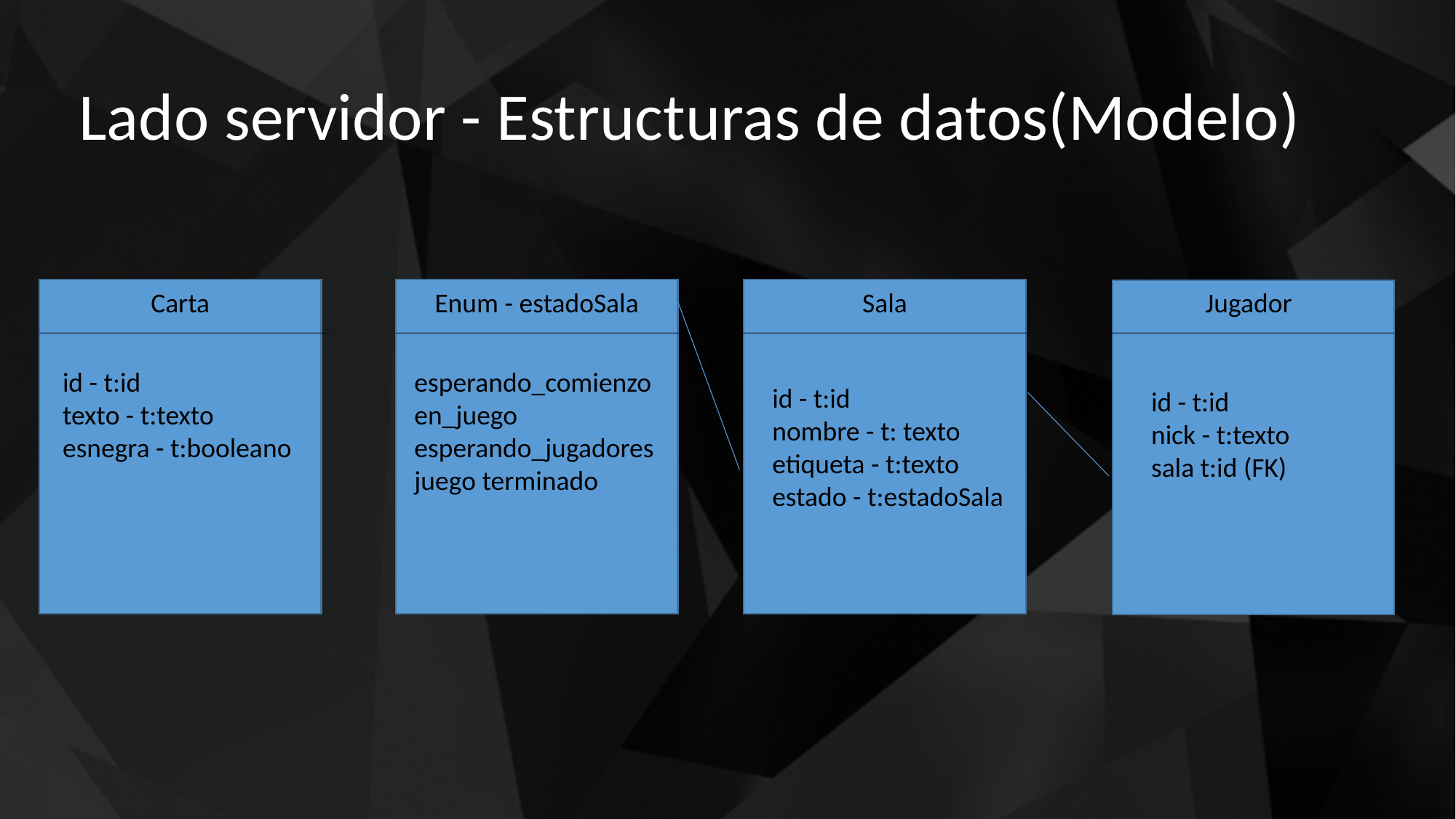

Lado servidor - Estructuras de datos(Modelo)

Carta
Enum - estadoSala
Sala
Jugador

id - t:id
texto - t:texto
esnegra - t:booleano
esperando_comienzo
en_juego
esperando_jugadores
juego terminado
id - t:id
nombre - t: texto
etiqueta - t:texto
estado - t:estadoSala
id - t:id
nick - t:texto
sala t:id (FK)